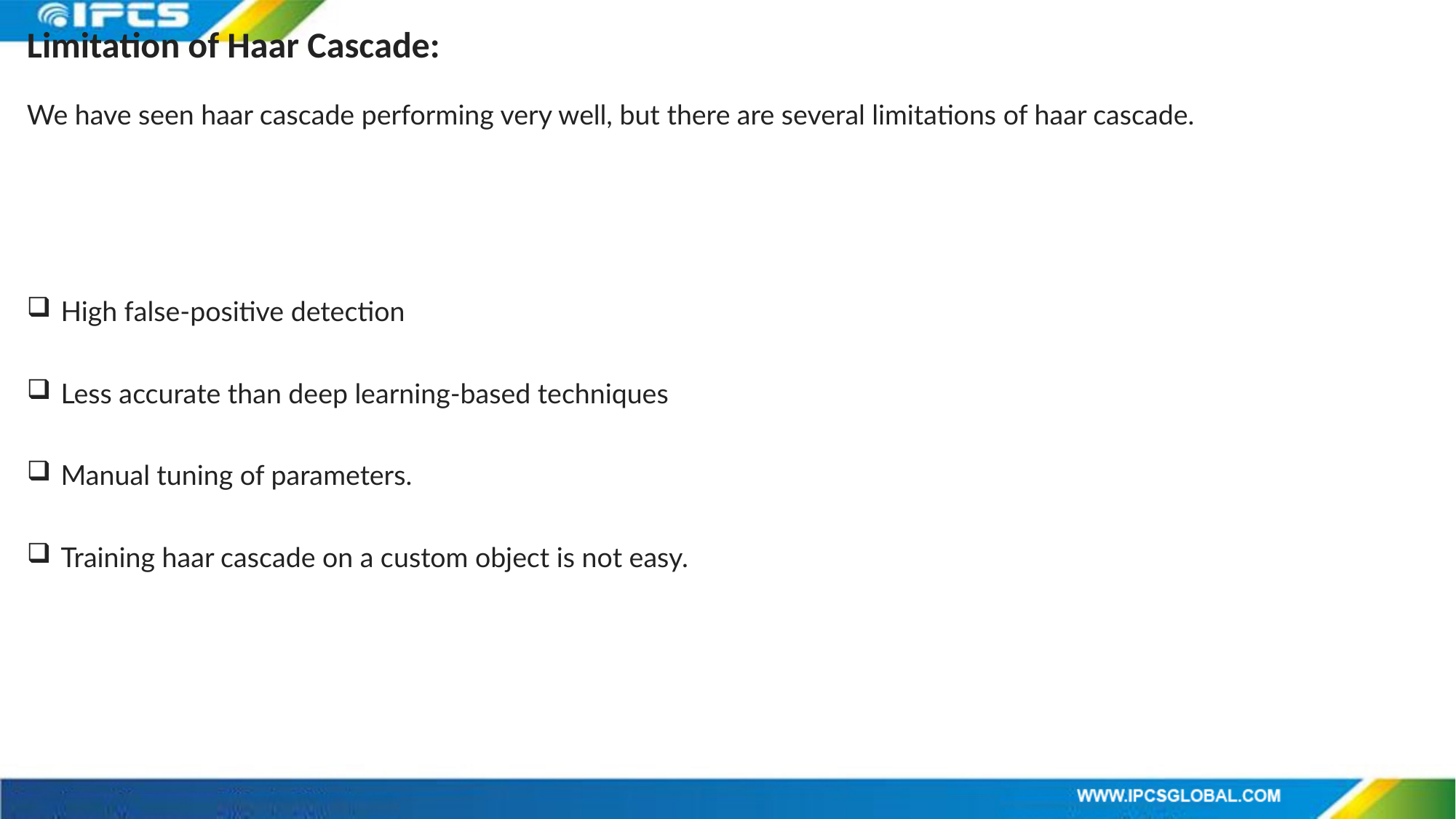

Limitation of Haar Cascade:

We have seen haar cascade performing very well, but there are several limitations of haar cascade.

High false-positive detection
Less accurate than deep learning-based techniques
Manual tuning of parameters.
Training haar cascade on a custom object is not easy.